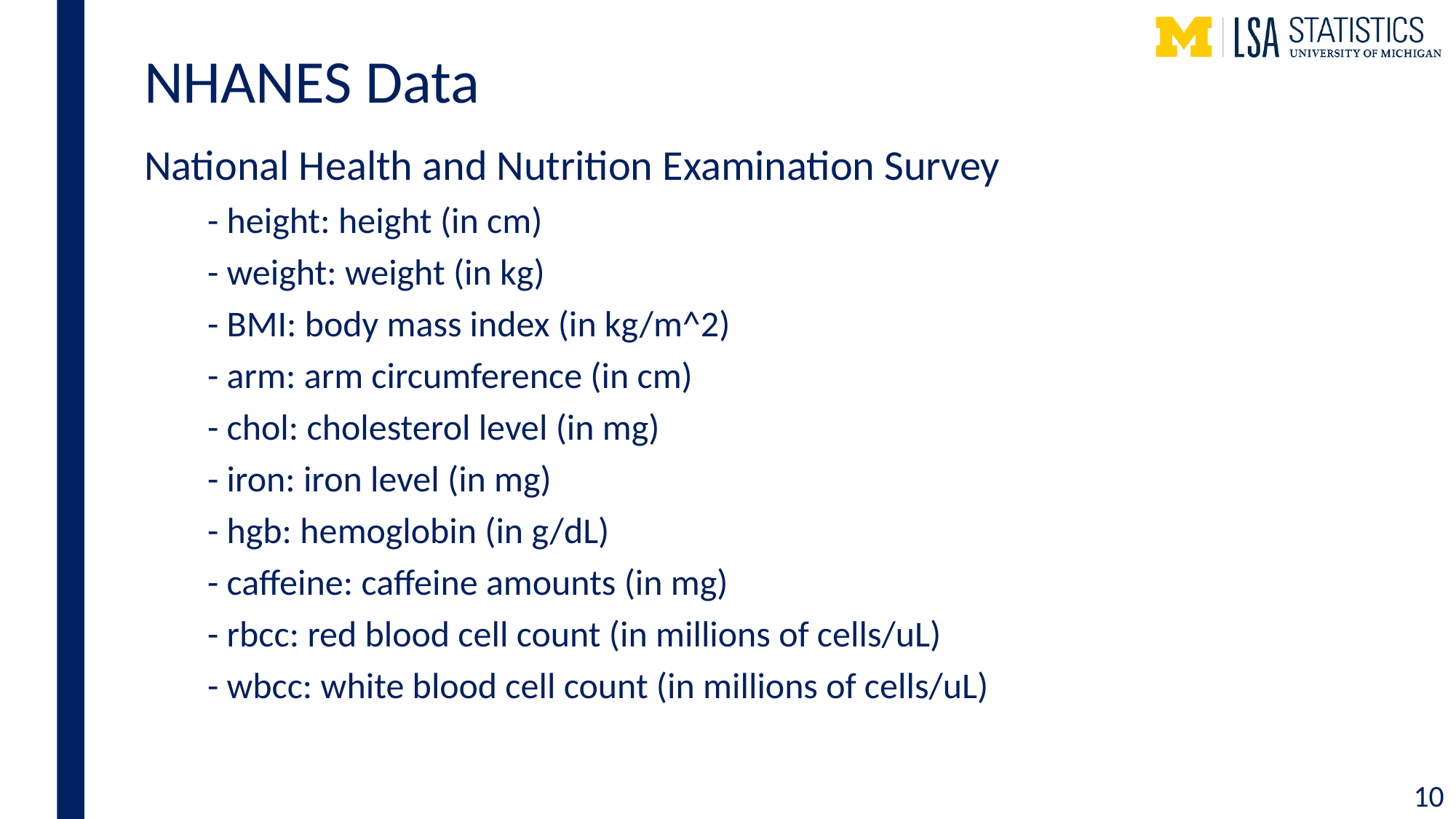

# NHANES Data
National Health and Nutrition Examination Survey
- height: height (in cm)
- weight: weight (in kg)
- BMI: body mass index (in kg/m^2)
- arm: arm circumference (in cm)
- chol: cholesterol level (in mg)
- iron: iron level (in mg)
- hgb: hemoglobin (in g/dL)
- caffeine: caffeine amounts (in mg)
- rbcc: red blood cell count (in millions of cells/uL)
- wbcc: white blood cell count (in millions of cells/uL)
10